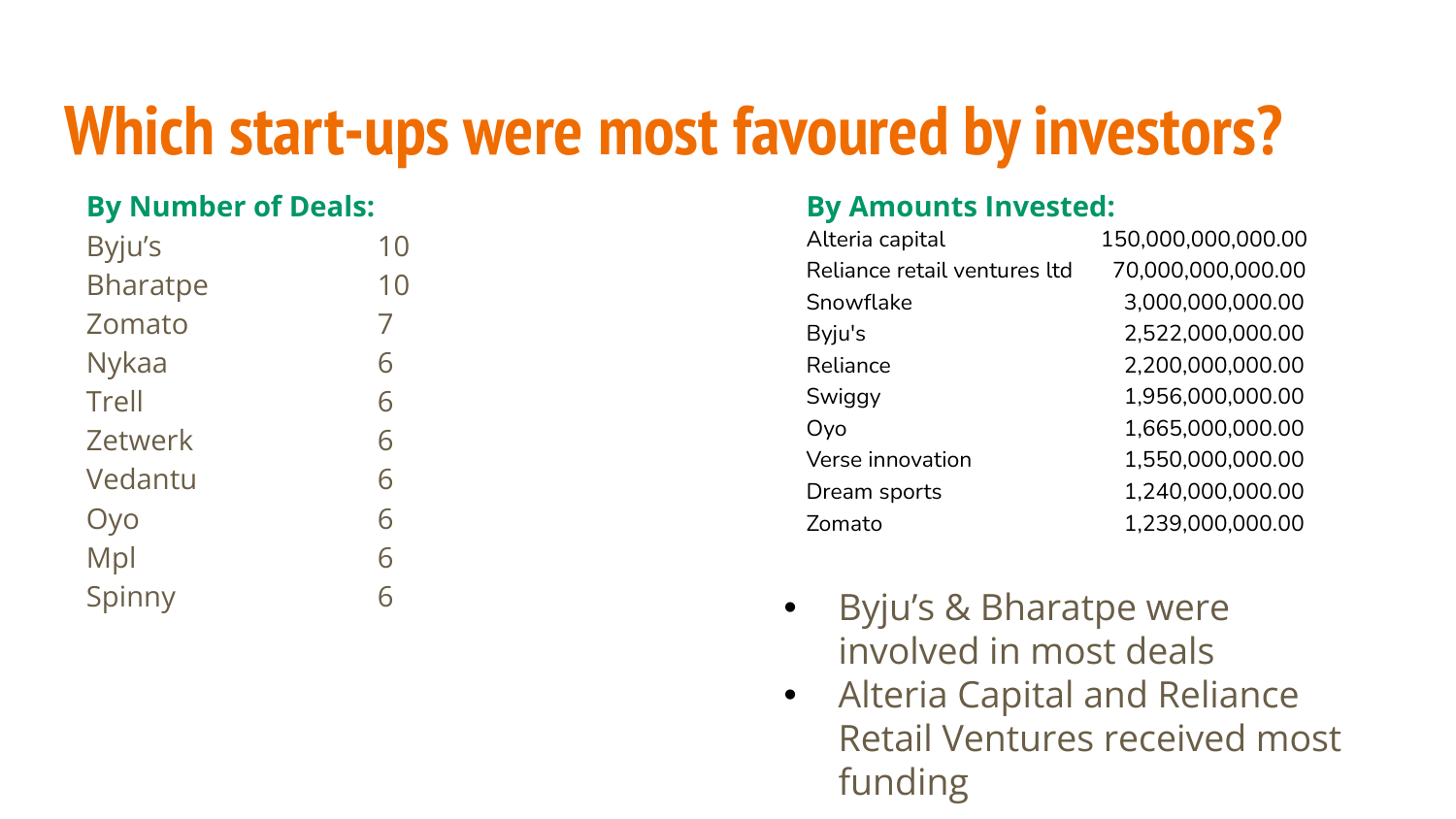

# Which start-ups were most favoured by investors?
By Number of Deals:
Byju’s		10
Bharatpe		10
Zomato		7
Nykaa		6
Trell		6
Zetwerk		6
Vedantu		6
Oyo		6
Mpl		6
Spinny		6
By Amounts Invested:

| Alteria capital | 150,000,000,000.00 |
| --- | --- |
| Reliance retail ventures ltd | 70,000,000,000.00 |
| Snowflake | 3,000,000,000.00 |
| Byju's | 2,522,000,000.00 |
| Reliance | 2,200,000,000.00 |
| Swiggy | 1,956,000,000.00 |
| Oyo | 1,665,000,000.00 |
| Verse innovation | 1,550,000,000.00 |
| Dream sports | 1,240,000,000.00 |
| Zomato | 1,239,000,000.00 |
Byju’s & Bharatpe were involved in most deals
Alteria Capital and Reliance Retail Ventures received most funding